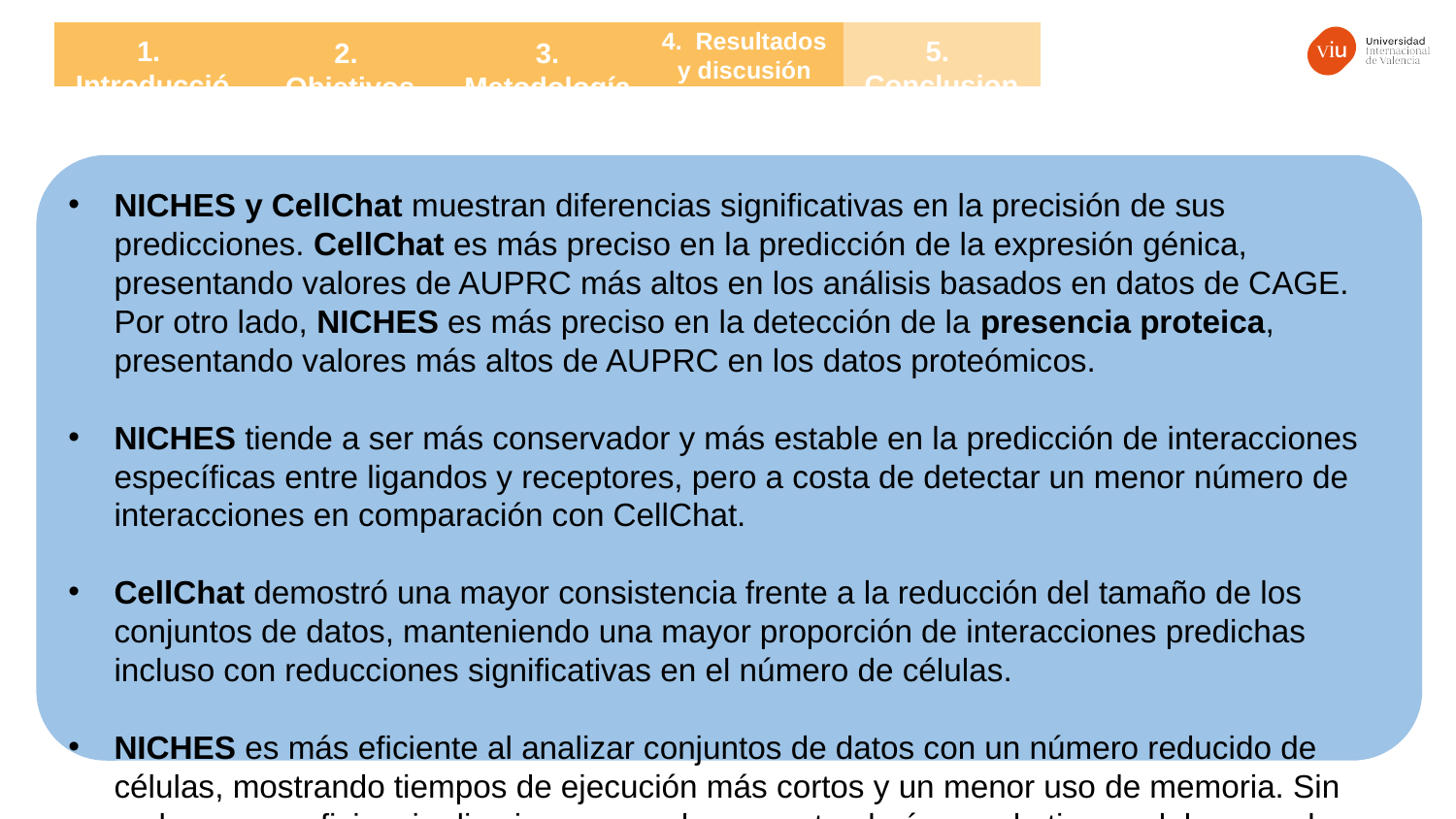

4.  Resultados y discusión

5.  Conclusiones
1.  Introducción
2.  Objetivos
3. Metodología

NICHES y CellChat muestran diferencias significativas en la precisión de sus predicciones. CellChat es más preciso en la predicción de la expresión génica, presentando valores de AUPRC más altos en los análisis basados en datos de CAGE. Por otro lado, NICHES es más preciso en la detección de la presencia proteica, presentando valores más altos de AUPRC en los datos proteómicos.

NICHES tiende a ser más conservador y más estable en la predicción de interacciones específicas entre ligandos y receptores, pero a costa de detectar un menor número de interacciones en comparación con CellChat.

CellChat demostró una mayor consistencia frente a la reducción del tamaño de los conjuntos de datos, manteniendo una mayor proporción de interacciones predichas incluso con reducciones significativas en el número de células.

NICHES es más eficiente al analizar conjuntos de datos con un número reducido de células, mostrando tiempos de ejecución más cortos y un menor uso de memoria. Sin embargo, su eficiencia disminuye cuando aumenta el número de tipos celulares en los conjuntos de datos, lo que incrementa significativamente su tiempo de ejecución.